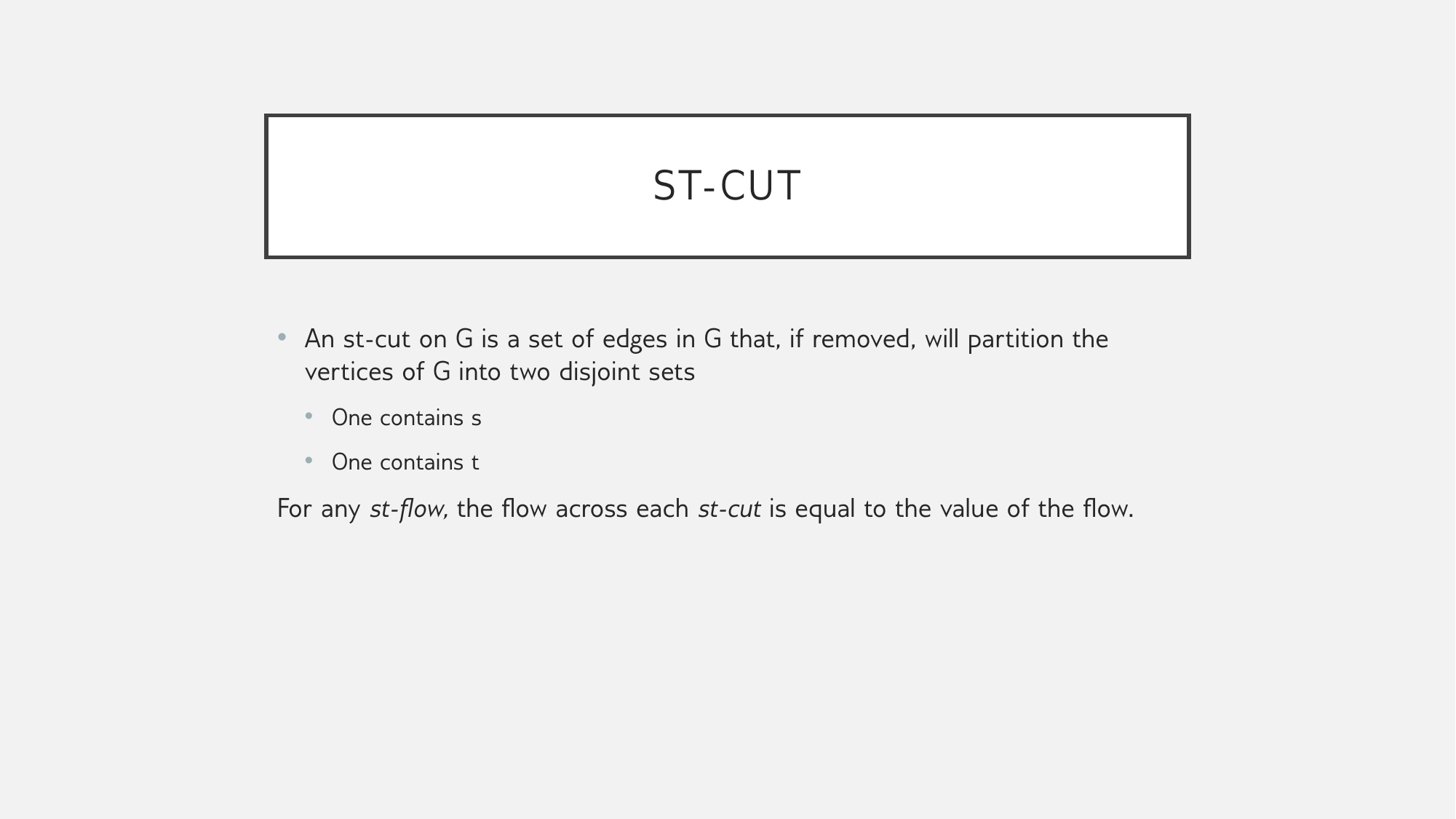

# St-cut
An st-cut on G is a set of edges in G that, if removed, will partition the vertices of G into two disjoint sets
One contains s
One contains t
For any st-flow, the flow across each st-cut is equal to the value of the flow.